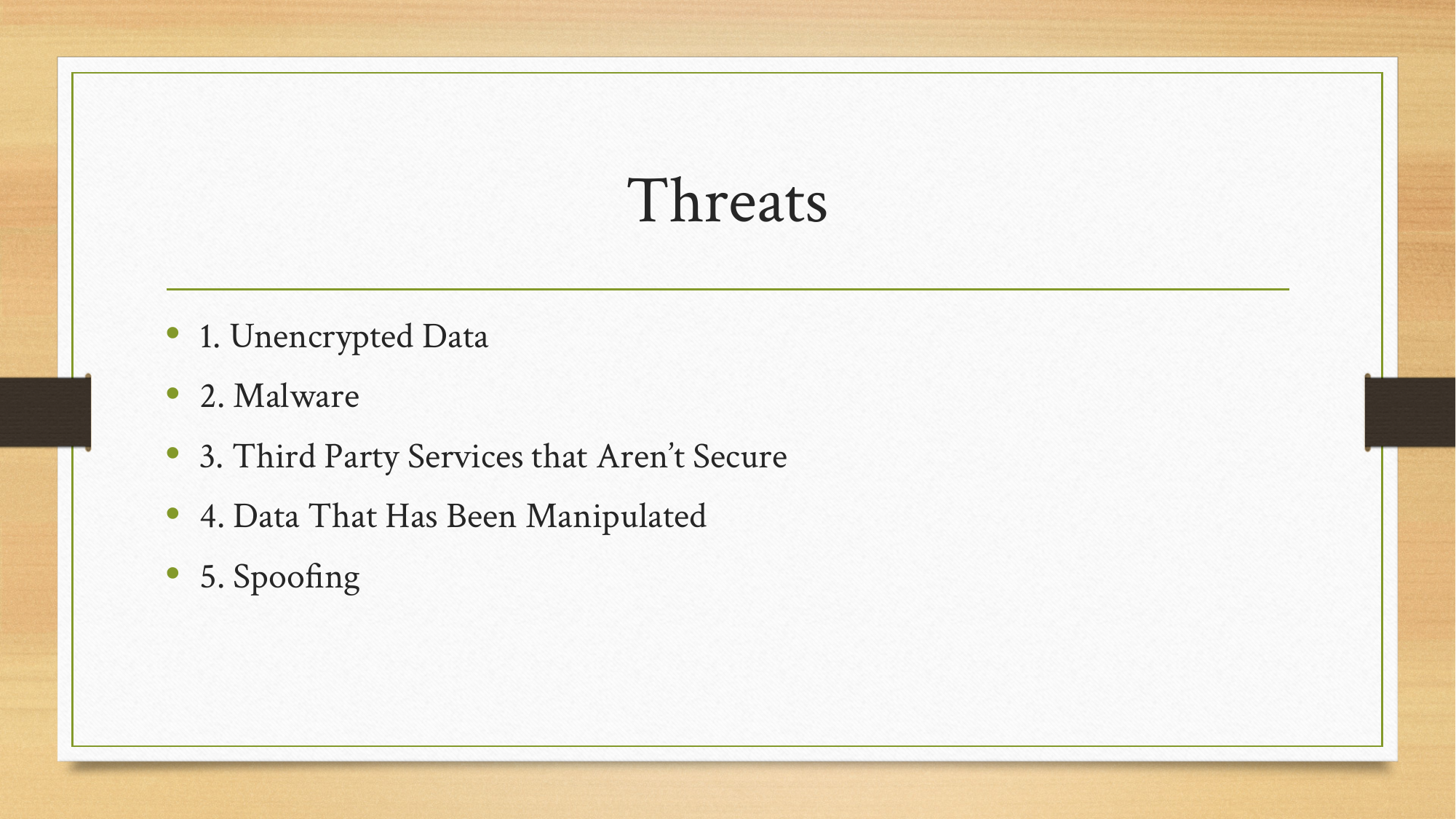

# Threats
1. Unencrypted Data
2. Malware
3. Third Party Services that Aren’t Secure
4. Data That Has Been Manipulated
5. Spoofing